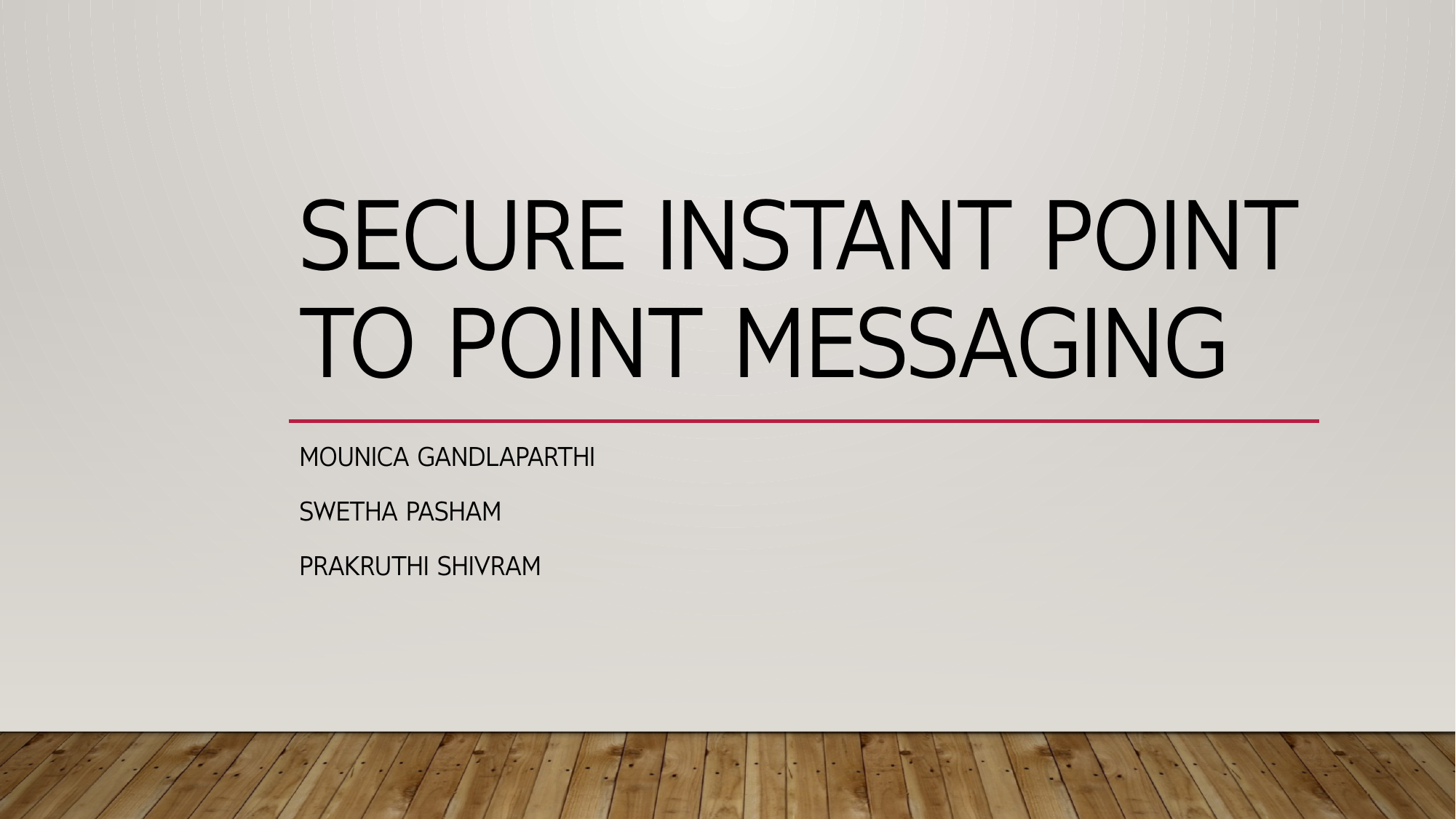

# Secure Instant Point to Point Messaging
Mounica Gandlaparthi
Swetha pasham
Prakruthi Shivram